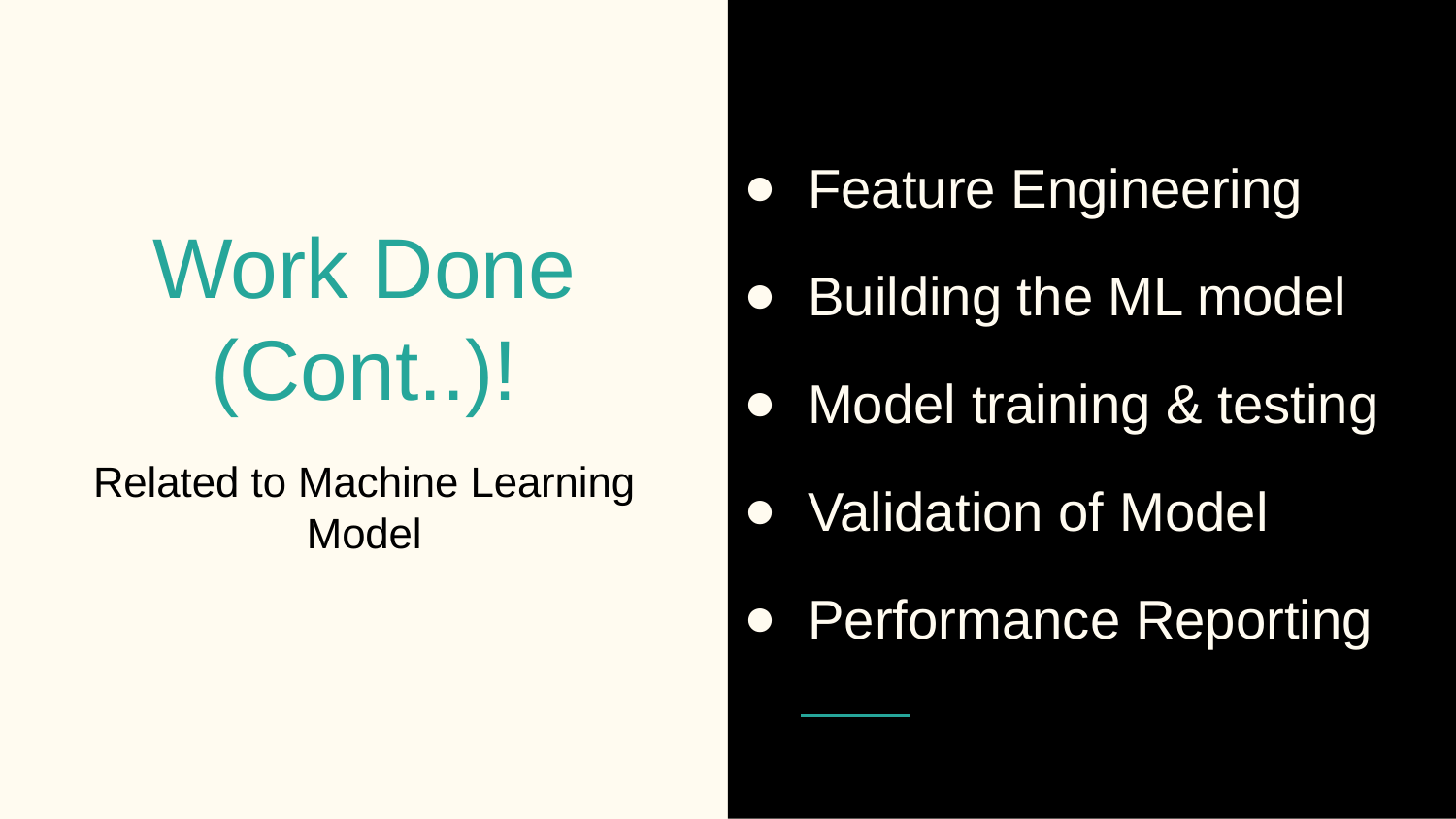

Feature Engineering
Building the ML model
Model training & testing
Validation of Model
Performance Reporting
# Work Done (Cont..)!
Related to Machine Learning Model